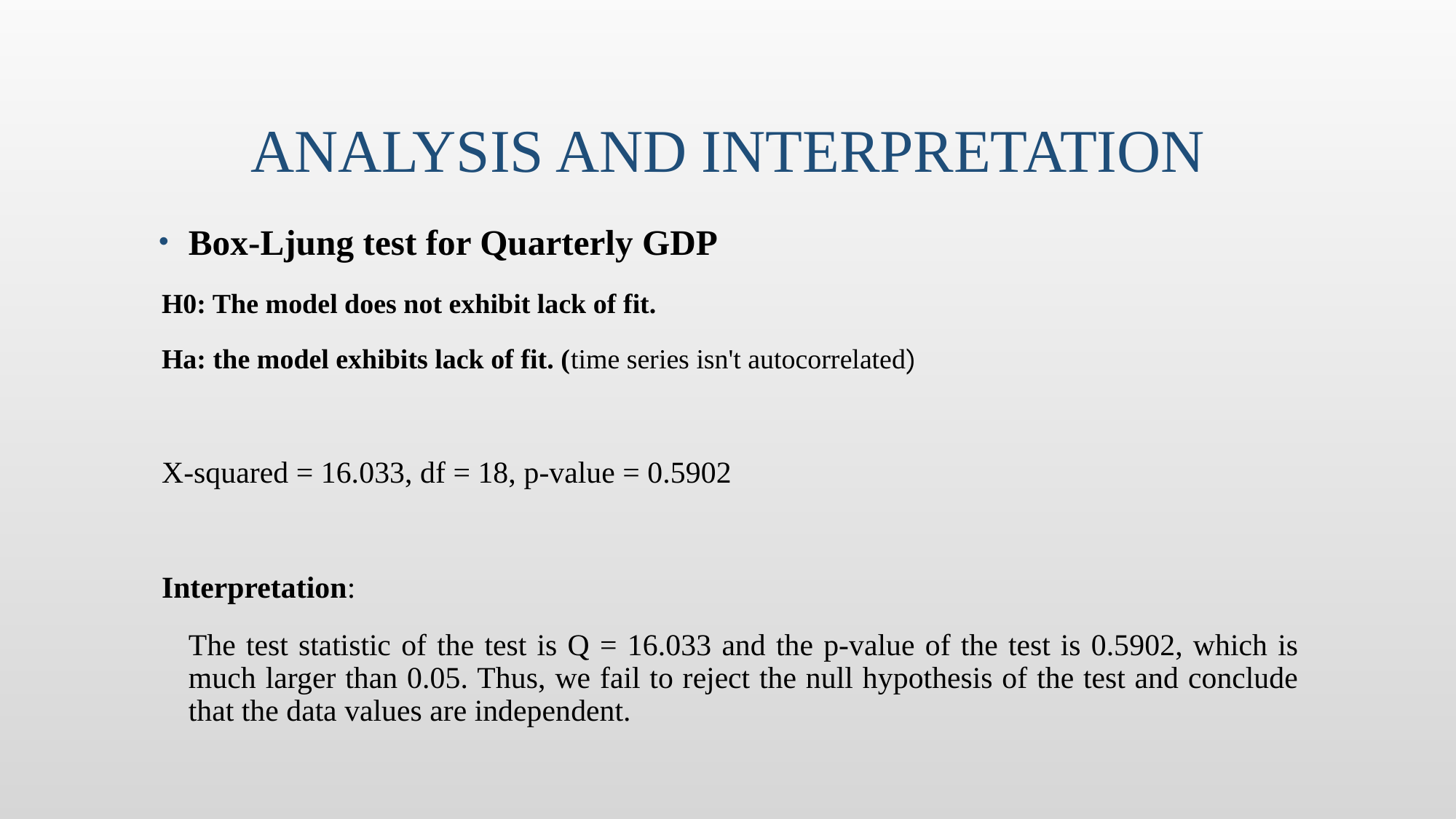

# Analysis and interpretation
Box-Ljung test for Quarterly GDP
	H0: The model does not exhibit lack of fit.
	Ha: the model exhibits lack of fit. (time series isn't autocorrelated)

X-squared = 16.033, df = 18, p-value = 0.5902

Interpretation:
	The test statistic of the test is Q = 16.033 and the p-value of the test is 0.5902, which is much larger than 0.05. Thus, we fail to reject the null hypothesis of the test and conclude that the data values are independent.